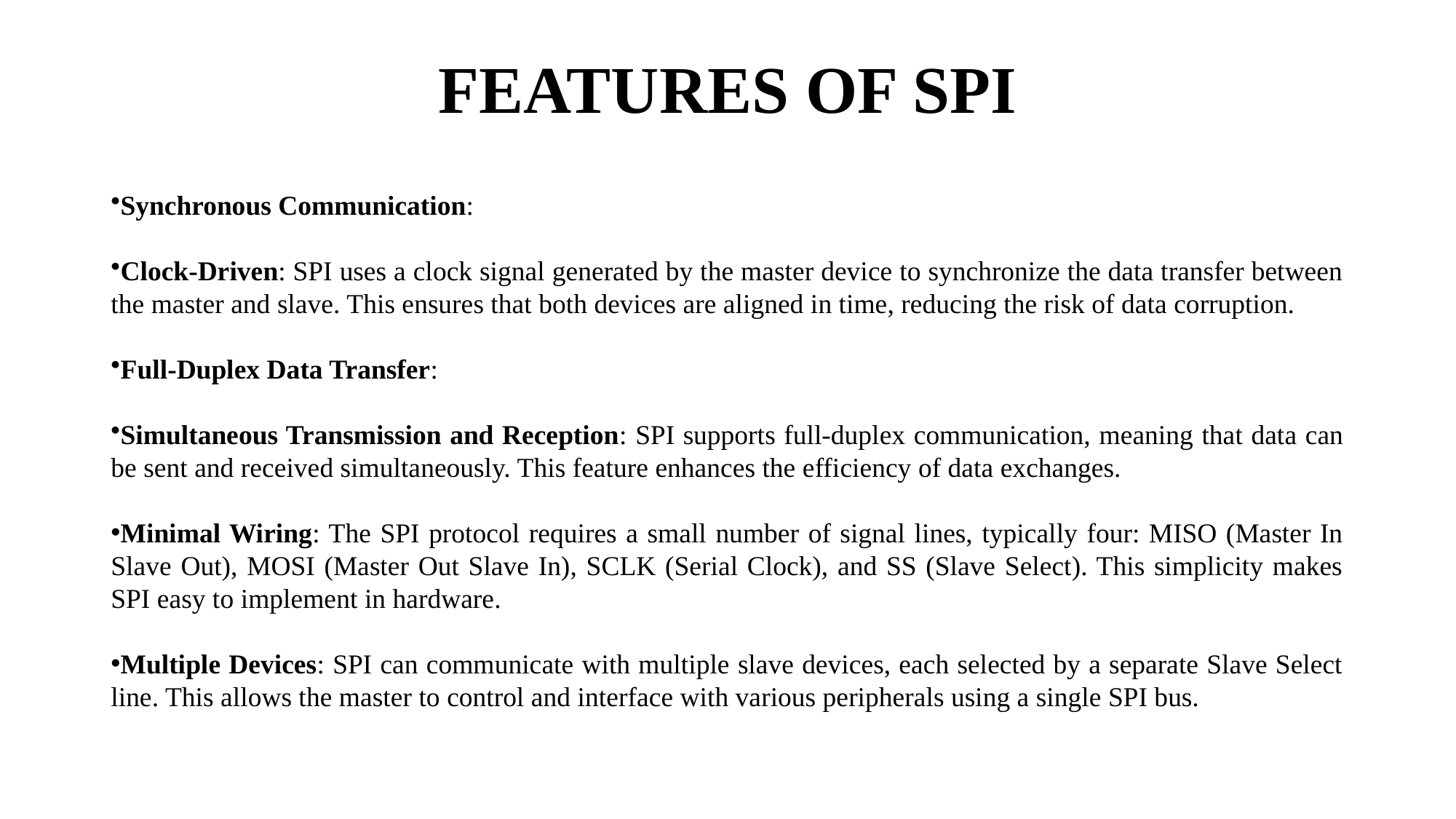

# FEATURES OF SPI
Synchronous Communication:

Clock-Driven: SPI uses a clock signal generated by the master device to synchronize the data transfer between the master and slave. This ensures that both devices are aligned in time, reducing the risk of data corruption.

Full-Duplex Data Transfer:

Simultaneous Transmission and Reception: SPI supports full-duplex communication, meaning that data can be sent and received simultaneously. This feature enhances the efficiency of data exchanges.

Minimal Wiring: The SPI protocol requires a small number of signal lines, typically four: MISO (Master In Slave Out), MOSI (Master Out Slave In), SCLK (Serial Clock), and SS (Slave Select). This simplicity makes SPI easy to implement in hardware.

Multiple Devices: SPI can communicate with multiple slave devices, each selected by a separate Slave Select line. This allows the master to control and interface with various peripherals using a single SPI bus.